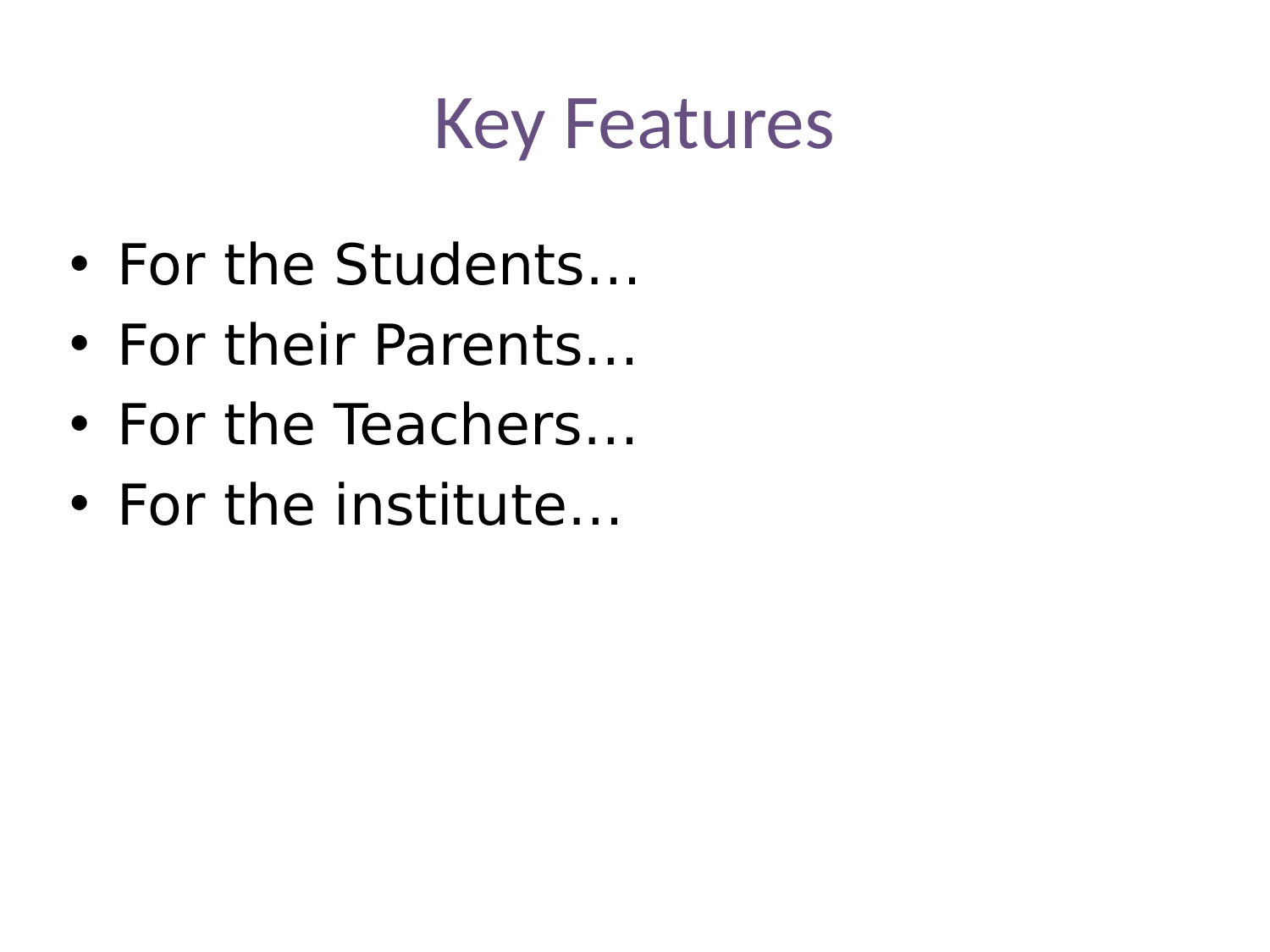

# Key Features
For the Students…
For their Parents…
For the Teachers…
For the institute…